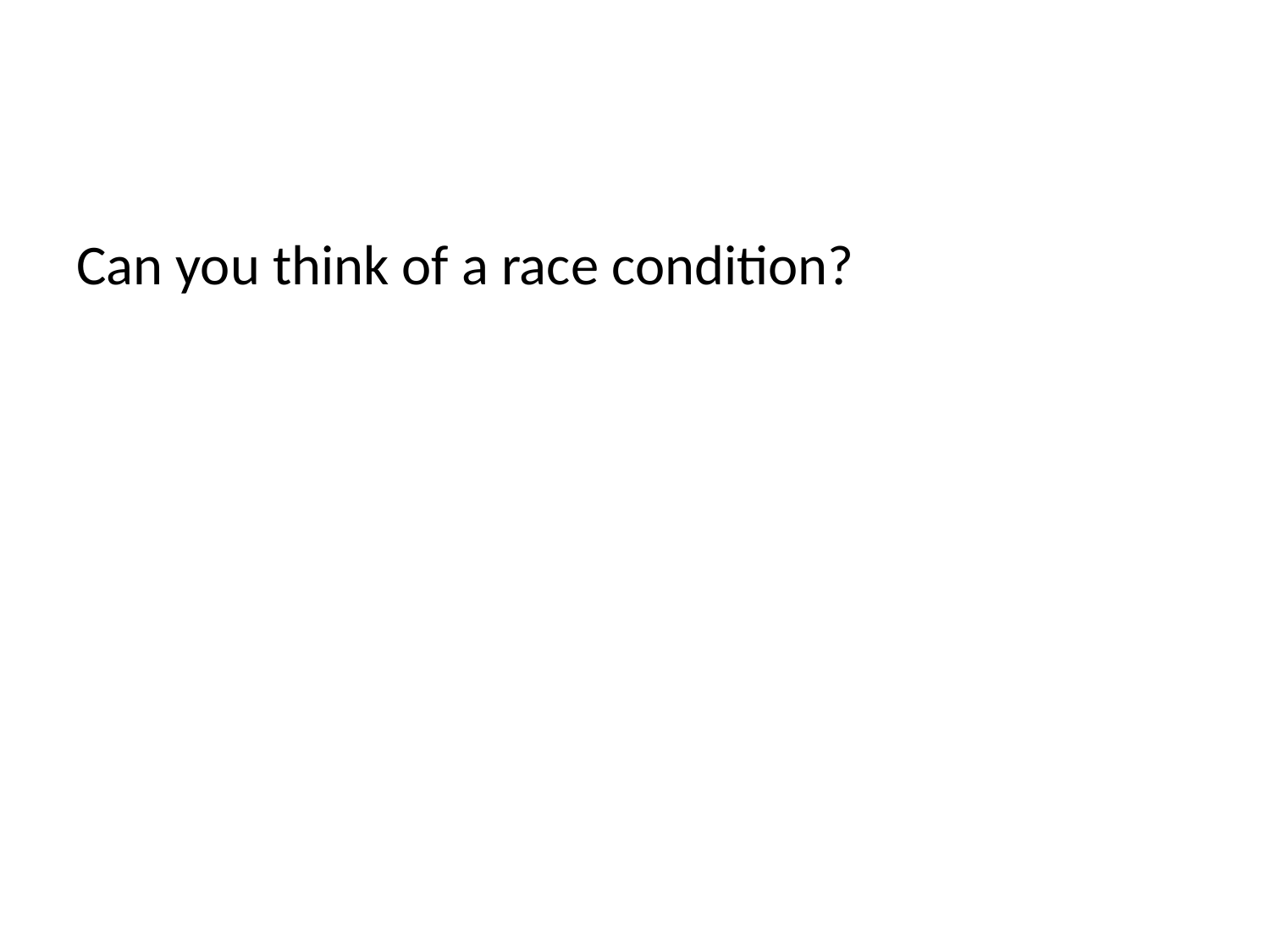

#
Can you think of a race condition?